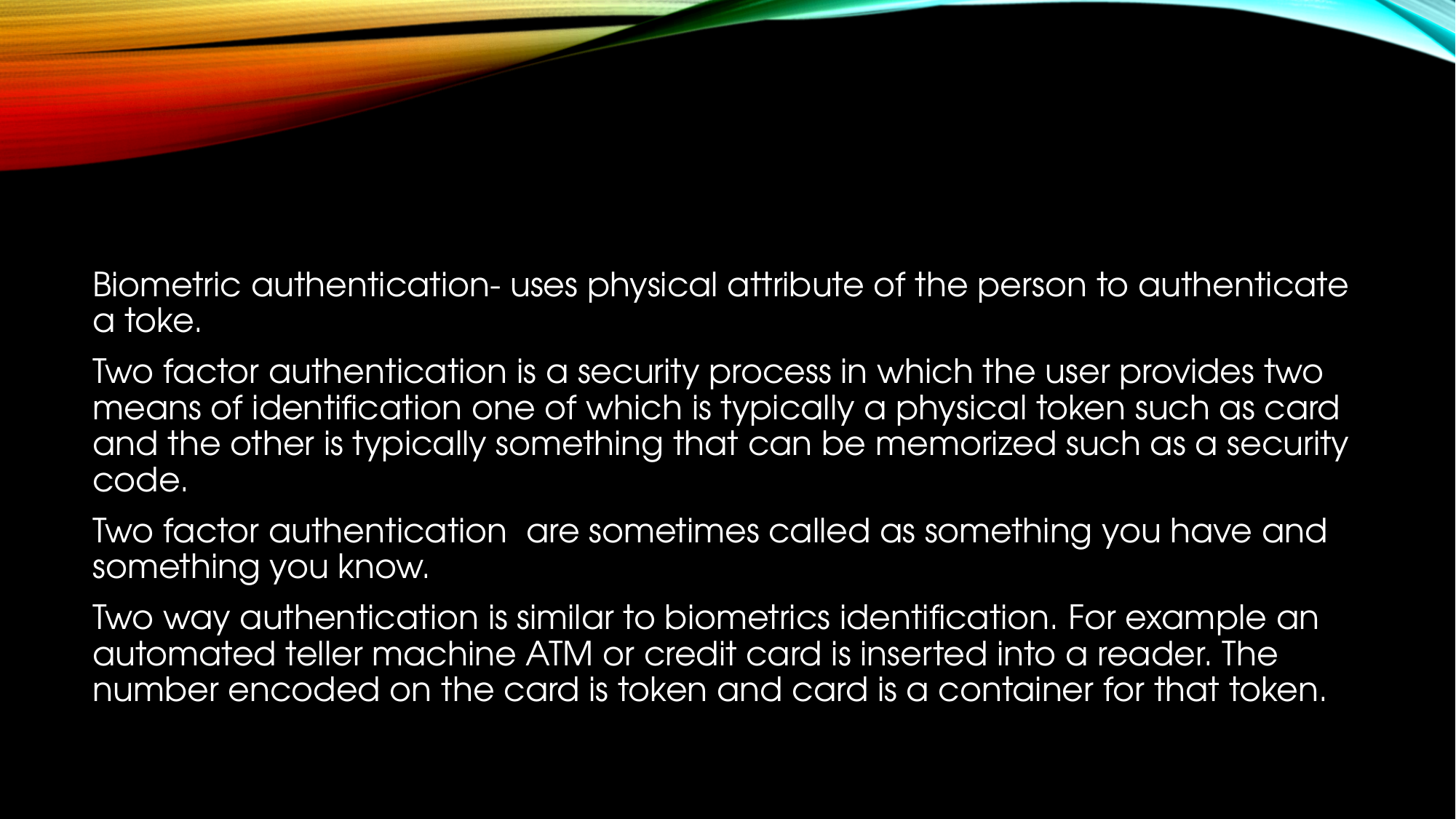

#
Biometric authentication- uses physical attribute of the person to authenticate a toke.
Two factor authentication is a security process in which the user provides two means of identification one of which is typically a physical token such as card and the other is typically something that can be memorized such as a security code.
Two factor authentication  are sometimes called as something you have and something you know.
Two way authentication is similar to biometrics identification. For example an automated teller machine ATM or credit card is inserted into a reader. The number encoded on the card is token and card is a container for that token.